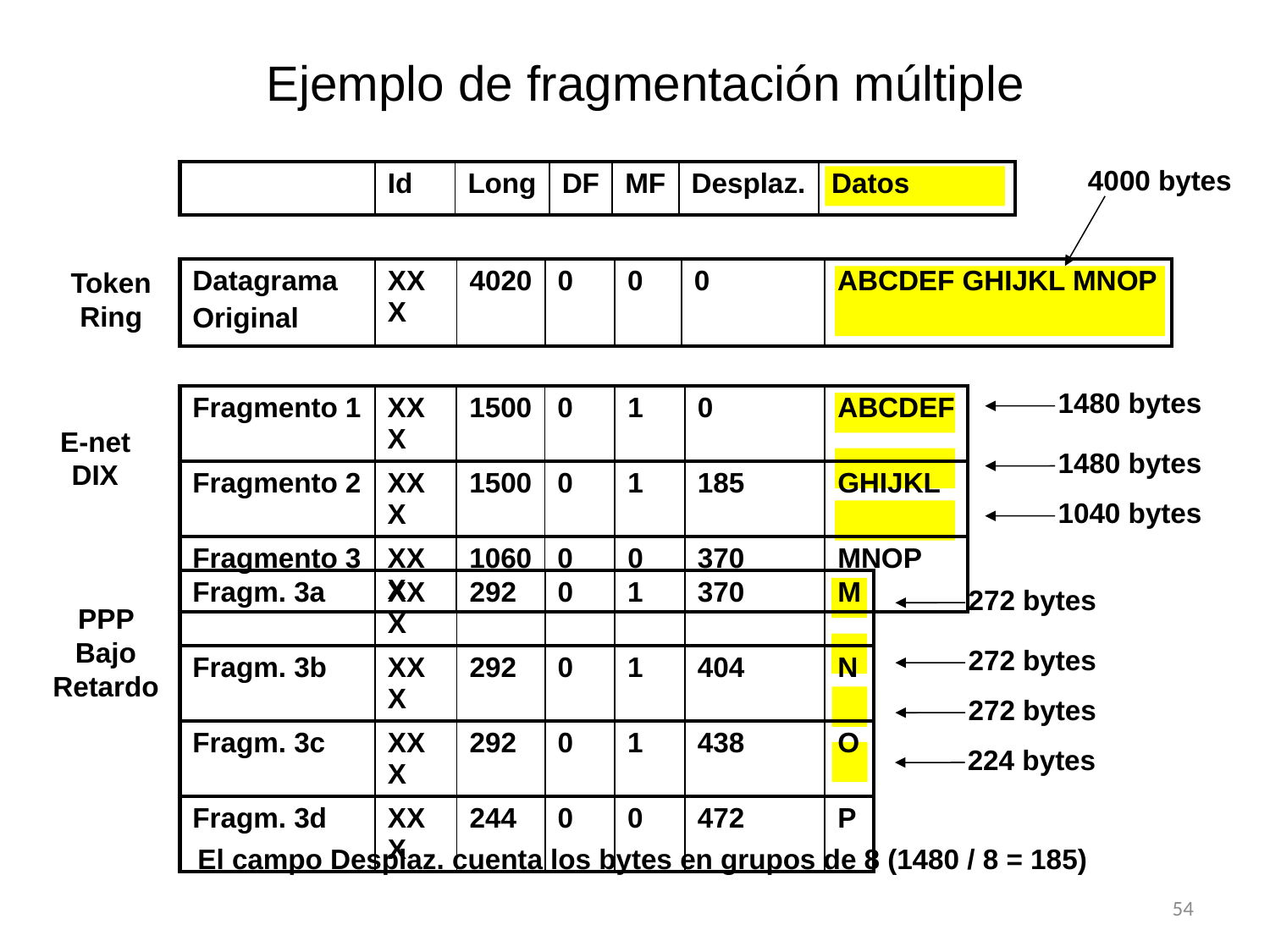

Ejemplo de fragmentación múltiple
4000 bytes
|  | Id | Long | DF | MF | Desplaz. | Datos |
| --- | --- | --- | --- | --- | --- | --- |

Token Ring
| Datagrama Original | XXX | 4020 | 0 | 0 | 0 | ABCDEF GHIJKL MNOP |
| --- | --- | --- | --- | --- | --- | --- |

1480 bytes
| Fragmento 1 | XXX | 1500 | 0 | 1 | 0 | ABCDEF |
| --- | --- | --- | --- | --- | --- | --- |
| Fragmento 2 | XXX | 1500 | 0 | 1 | 185 | GHIJKL |
| Fragmento 3 | XXX | 1060 | 0 | 0 | 370 | MNOP |

E-net DIX
1480 bytes

1040 bytes

| Fragm. 3a | XXX | 292 | 0 | 1 | 370 | M |
| --- | --- | --- | --- | --- | --- | --- |
| Fragm. 3b | XXX | 292 | 0 | 1 | 404 | N |
| Fragm. 3c | XXX | 292 | 0 | 1 | 438 | O |
| Fragm. 3d | XXX | 244 | 0 | 0 | 472 | P |
272 bytes

PPP Bajo Retardo

272 bytes

272 bytes

224 bytes

El campo Desplaz. cuenta los bytes en grupos de 8 (1480 / 8 = 185)
54